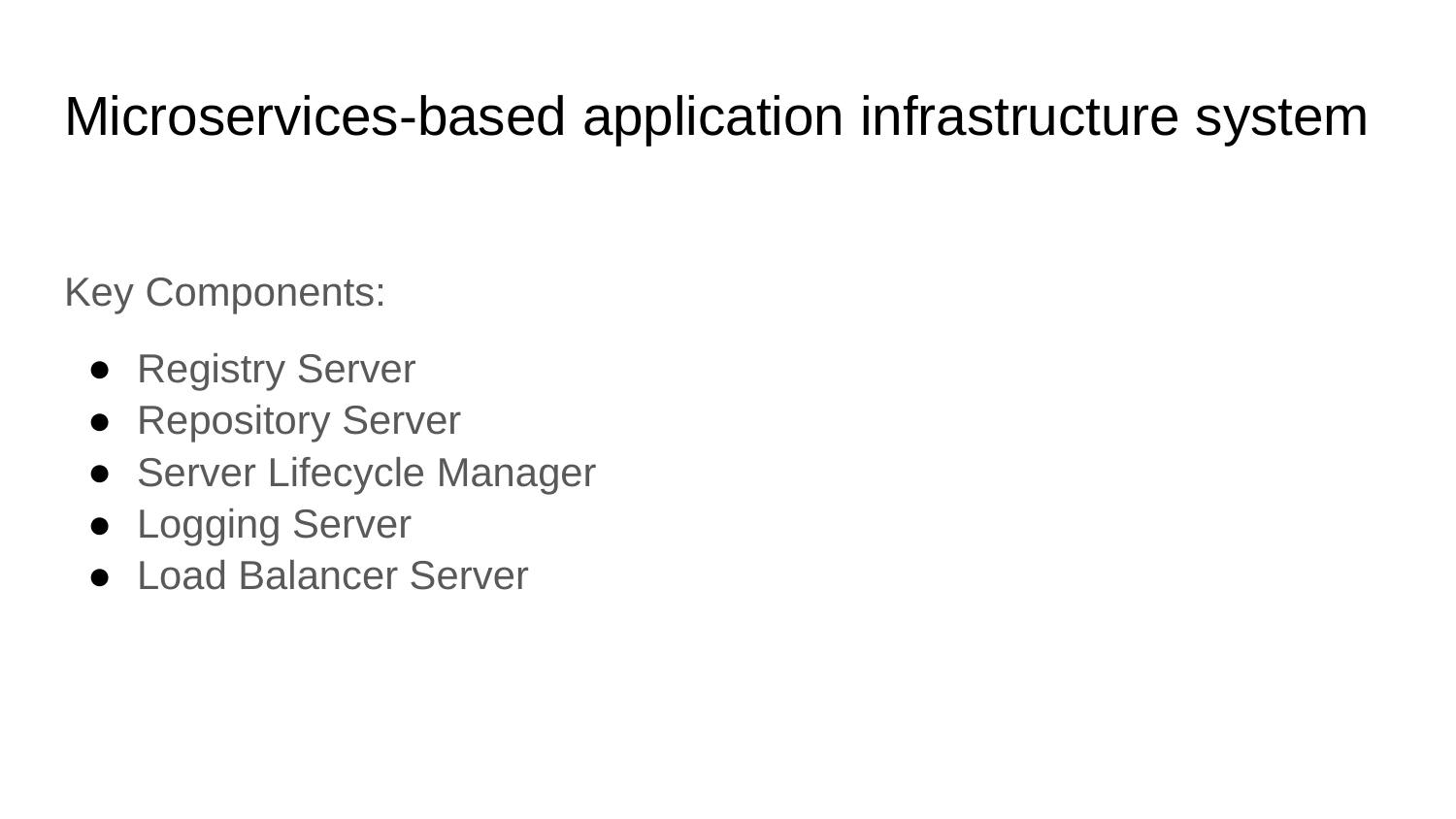

# Microservices-based application infrastructure system

Key Components:
Registry Server
Repository Server
Server Lifecycle Manager
Logging Server
Load Balancer Server